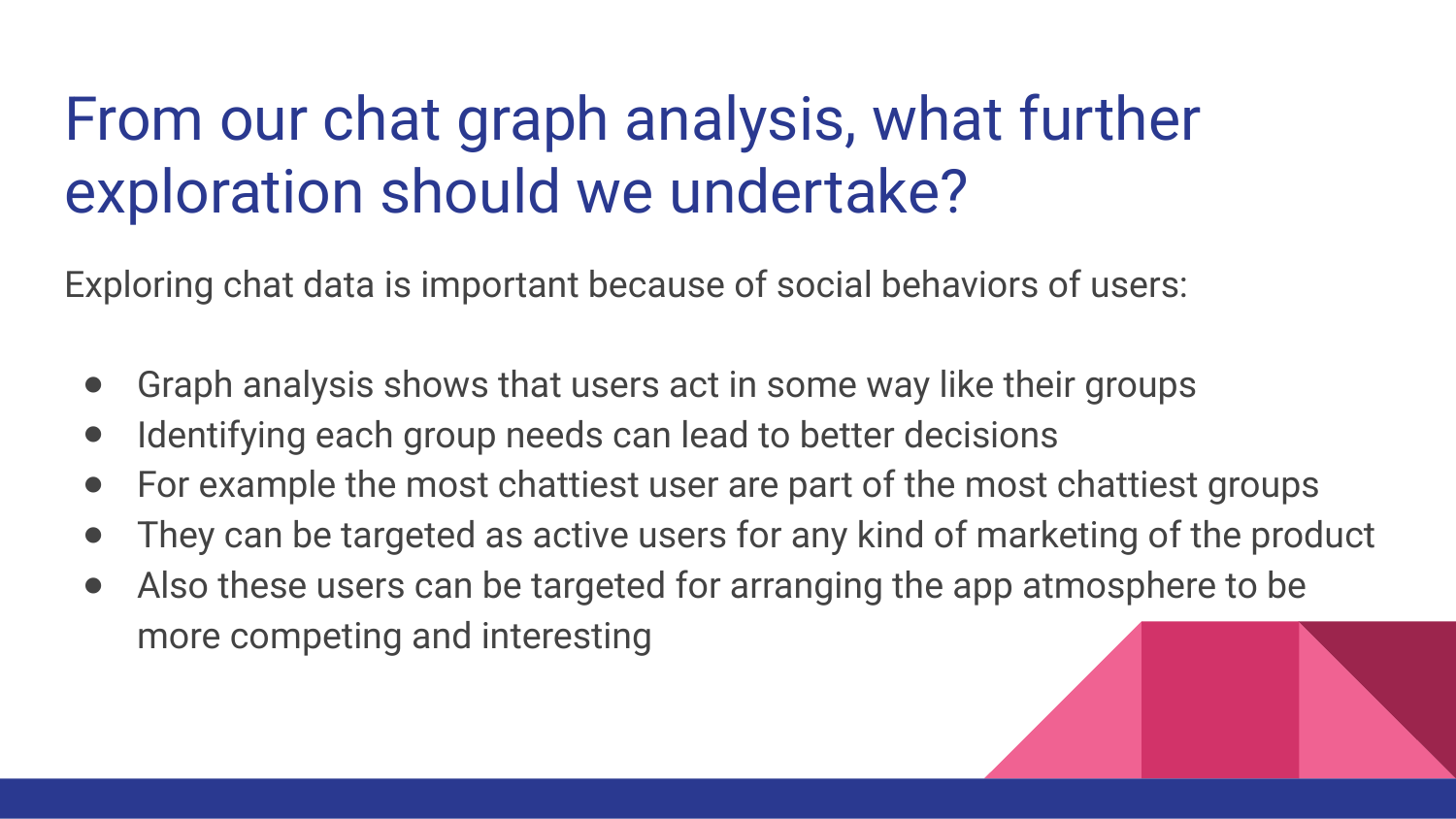

# From our chat graph analysis, what further exploration should we undertake?

Exploring chat data is important because of social behaviors of users:

Graph analysis shows that users act in some way like their groups
Identifying each group needs can lead to better decisions
For example the most chattiest user are part of the most chattiest groups
They can be targeted as active users for any kind of marketing of the product
Also these users can be targeted for arranging the app atmosphere to be more competing and interesting